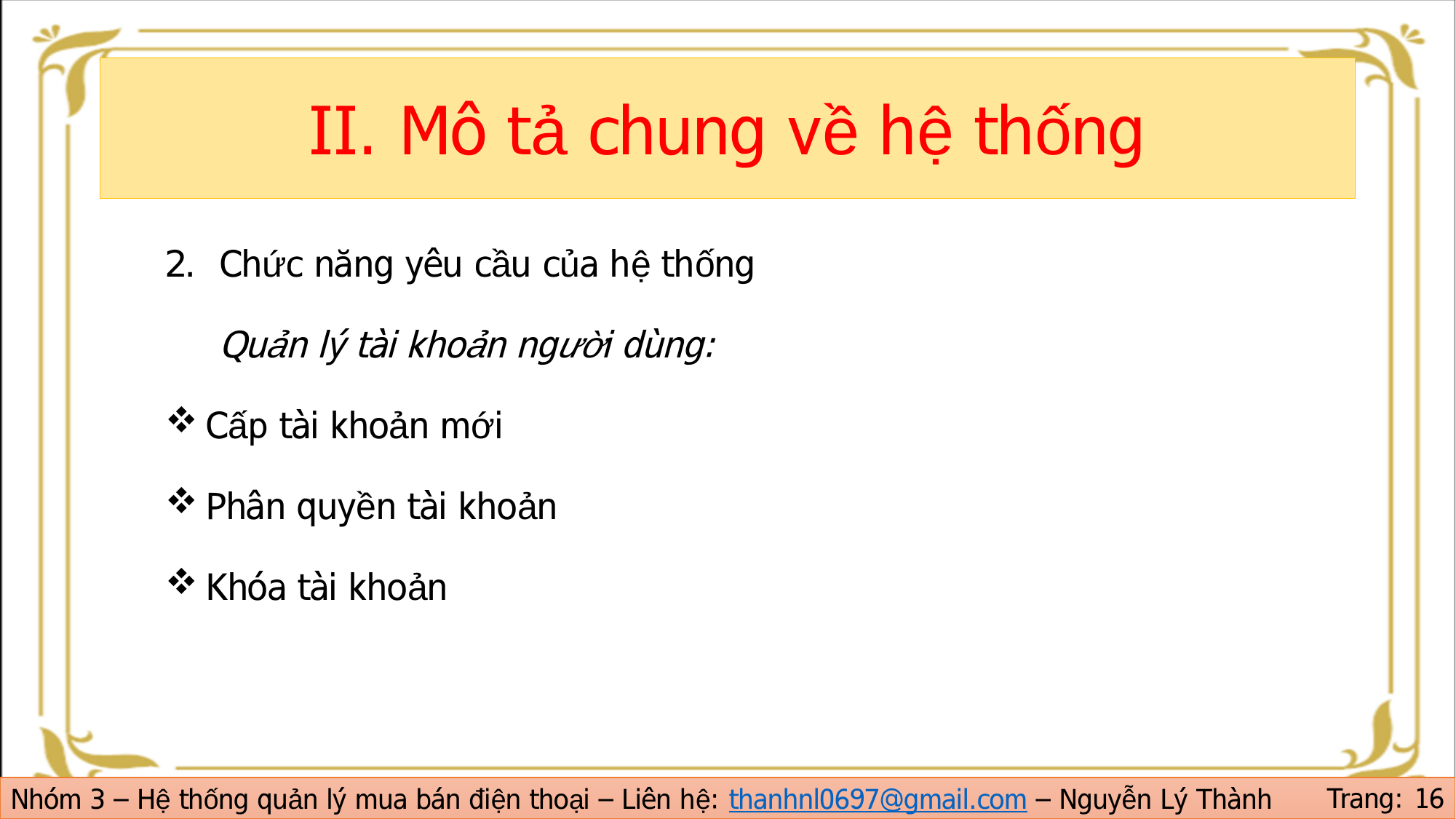

#
II. Mô tả chung về hệ thống
Chức năng yêu cầu của hệ thống
Quản lý tài khoản người dùng:
Cấp tài khoản mới
Phân quyền tài khoản
Khóa tài khoản
16